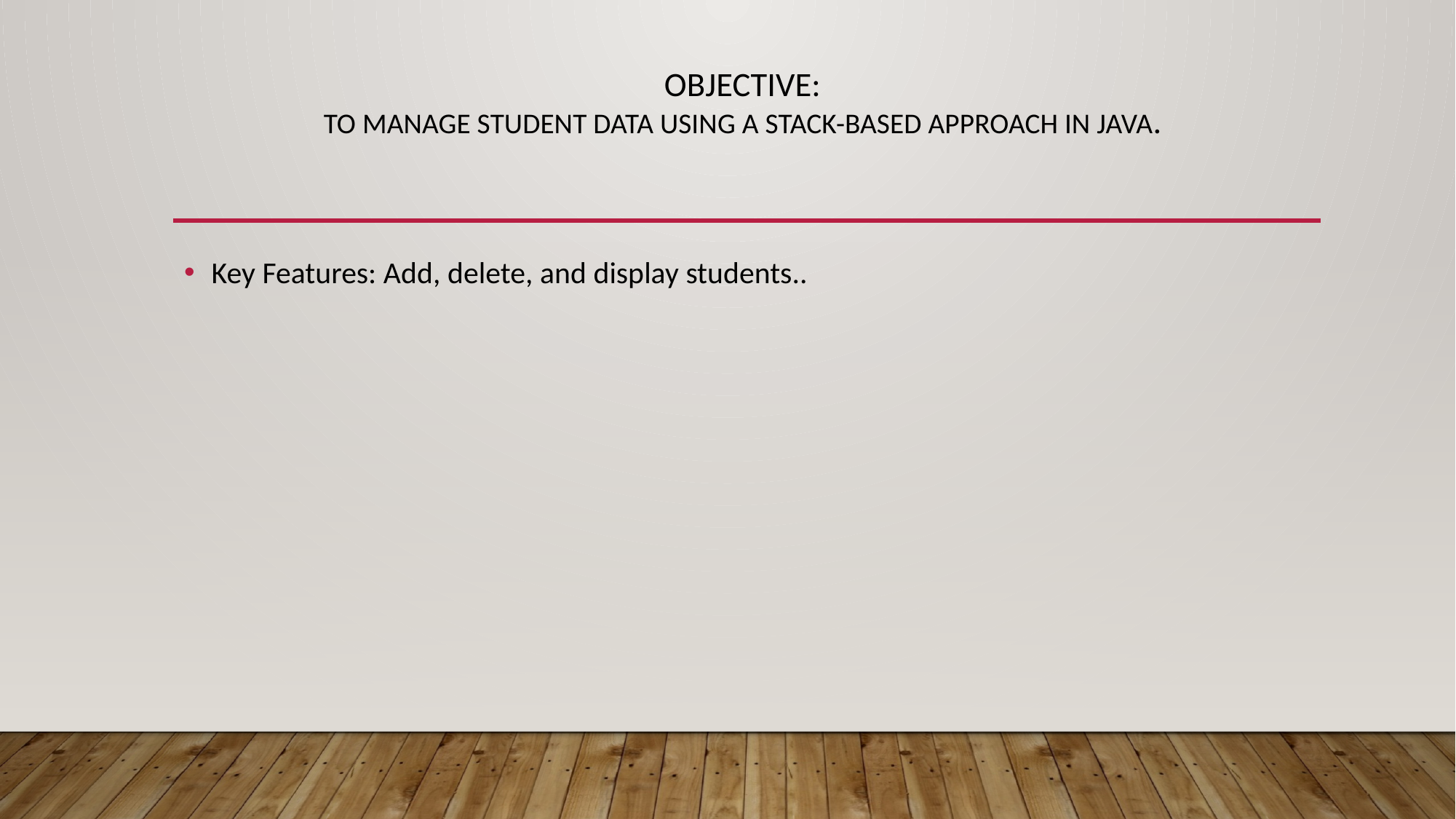

# Objective: To manage student data using a stack-based approach in Java.
Key Features: Add, delete, and display students..